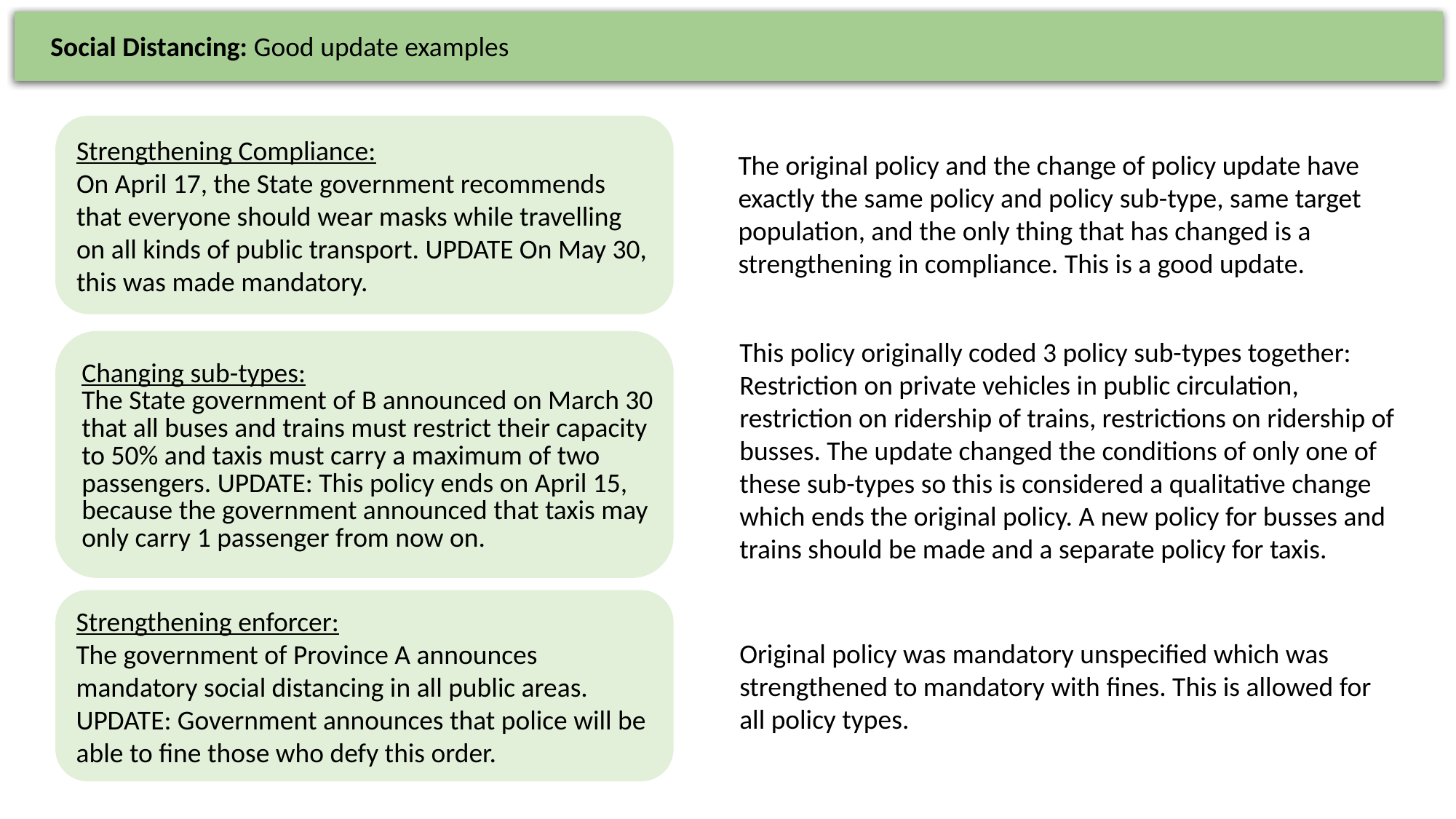

Social Distancing: Good update examples
Strengthening Compliance:
On April 17, the State government recommends that everyone should wear masks while travelling on all kinds of public transport. UPDATE On May 30, this was made mandatory.
The original policy and the change of policy update have exactly the same policy and policy sub-type, same target population, and the only thing that has changed is a strengthening in compliance. This is a good update.
| Changing sub-types: The State government of B announced on March 30 that all buses and trains must restrict their capacity to 50% and taxis must carry a maximum of two passengers. UPDATE: This policy ends on April 15, because the government announced that taxis may only carry 1 passenger from now on. |
| --- |
This policy originally coded 3 policy sub-types together: Restriction on private vehicles in public circulation, restriction on ridership of trains, restrictions on ridership of busses. The update changed the conditions of only one of these sub-types so this is considered a qualitative change which ends the original policy. A new policy for busses and trains should be made and a separate policy for taxis.

Strengthening enforcer:
The government of Province A announces mandatory social distancing in all public areas. UPDATE: Government announces that police will be able to fine those who defy this order.
Original policy was mandatory unspecified which was strengthened to mandatory with fines. This is allowed for all policy types.